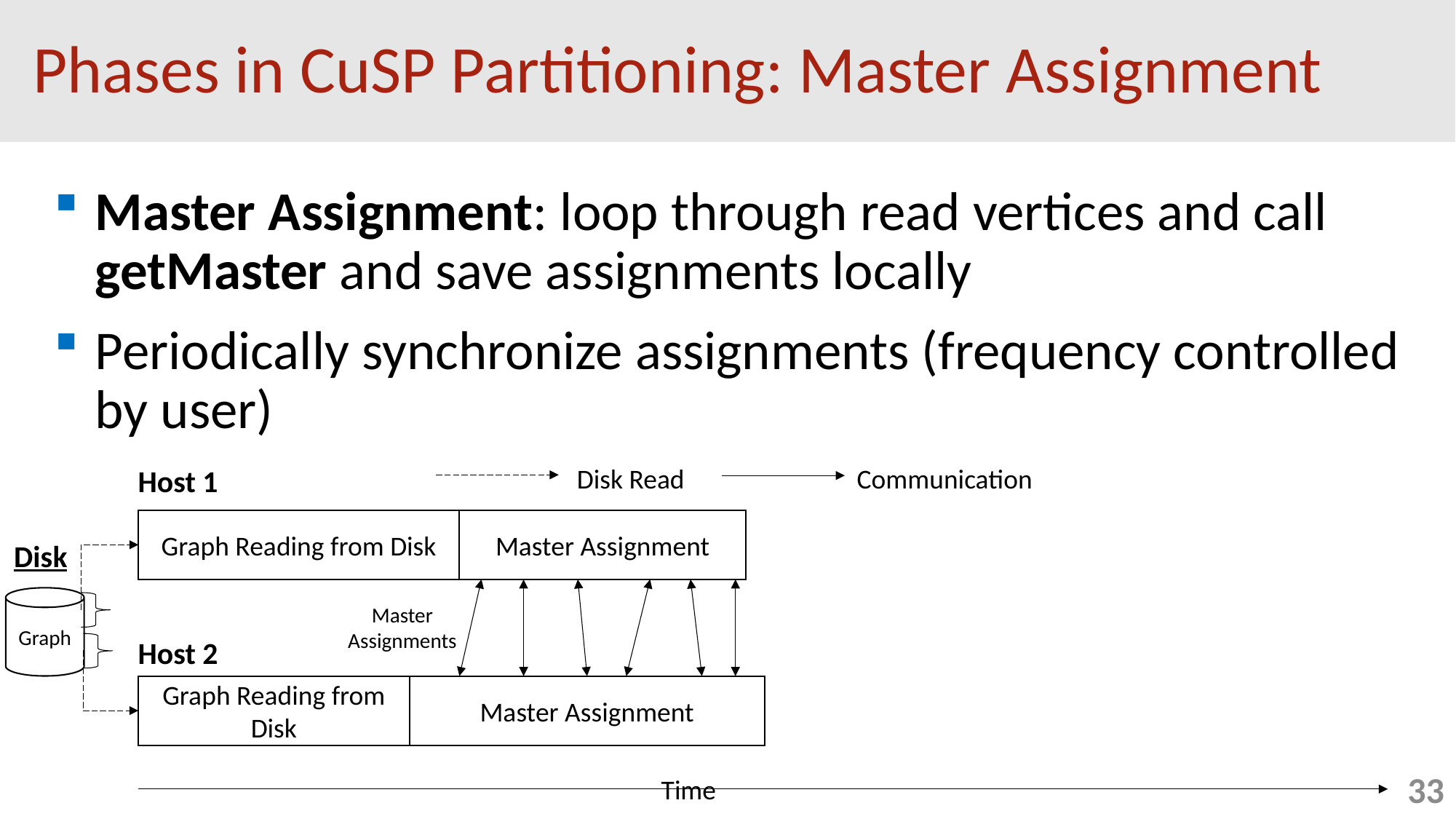

# Phases in CuSP Partitioning: Master Assignment
Master Assignment: loop through read vertices and call getMaster and save assignments locally
Periodically synchronize assignments (frequency controlled by user)

Communication
Disk Read
Host 1
Graph Reading from Disk
Master Assignment
Disk
Graph

Master Assignments
Host 2

Graph Reading from Disk
Master Assignment
33
Time